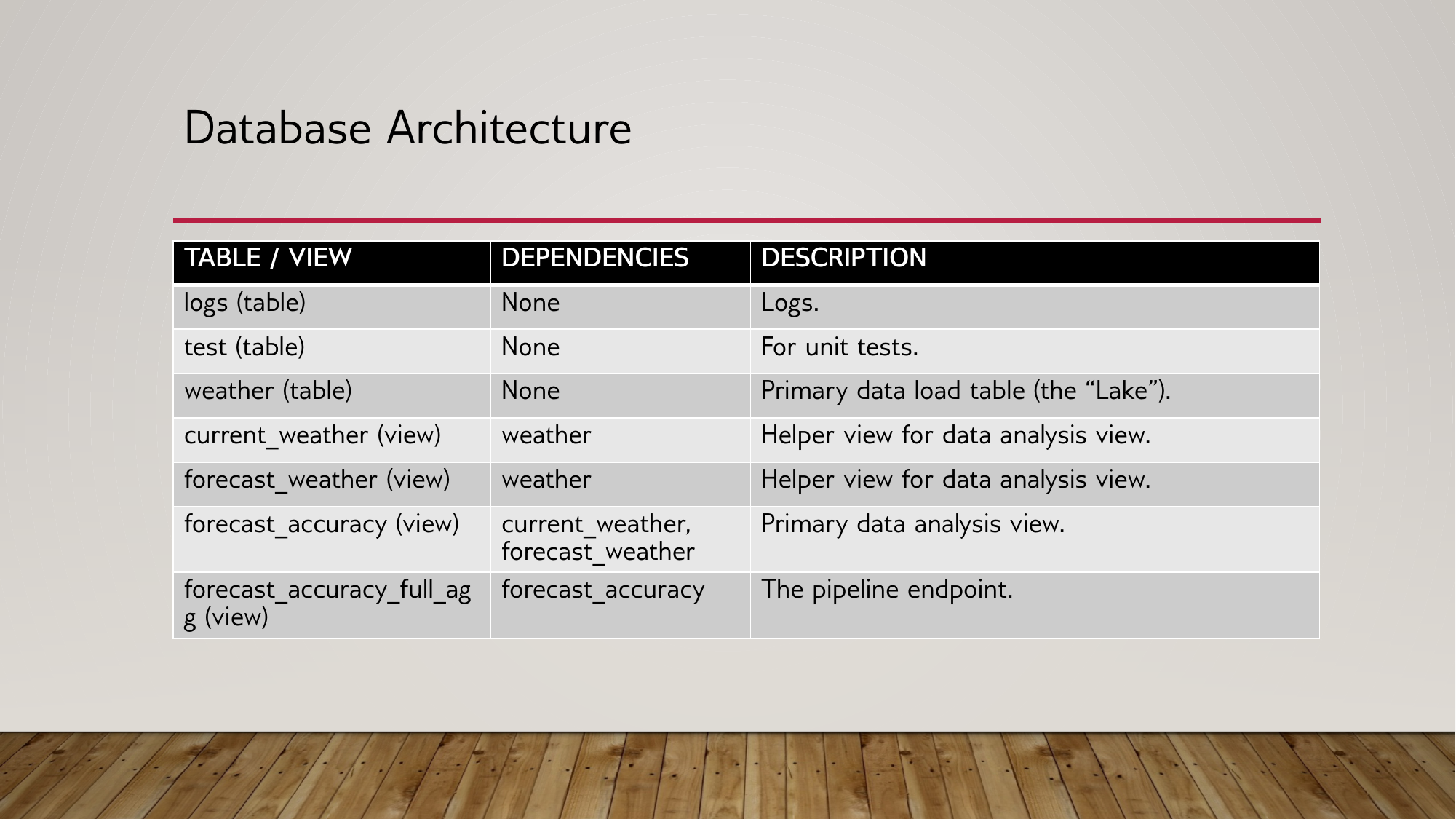

# Database Architecture
| TABLE / VIEW | DEPENDENCIES | DESCRIPTION |
| --- | --- | --- |
| logs (table) | None | Logs. |
| test (table) | None | For unit tests. |
| weather (table) | None | Primary data load table (the “Lake”). |
| current\_weather (view) | weather | Helper view for data analysis view. |
| forecast\_weather (view) | weather | Helper view for data analysis view. |
| forecast\_accuracy (view) | current\_weather, forecast\_weather | Primary data analysis view. |
| forecast\_accuracy\_full\_agg (view) | forecast\_accuracy | The pipeline endpoint. |